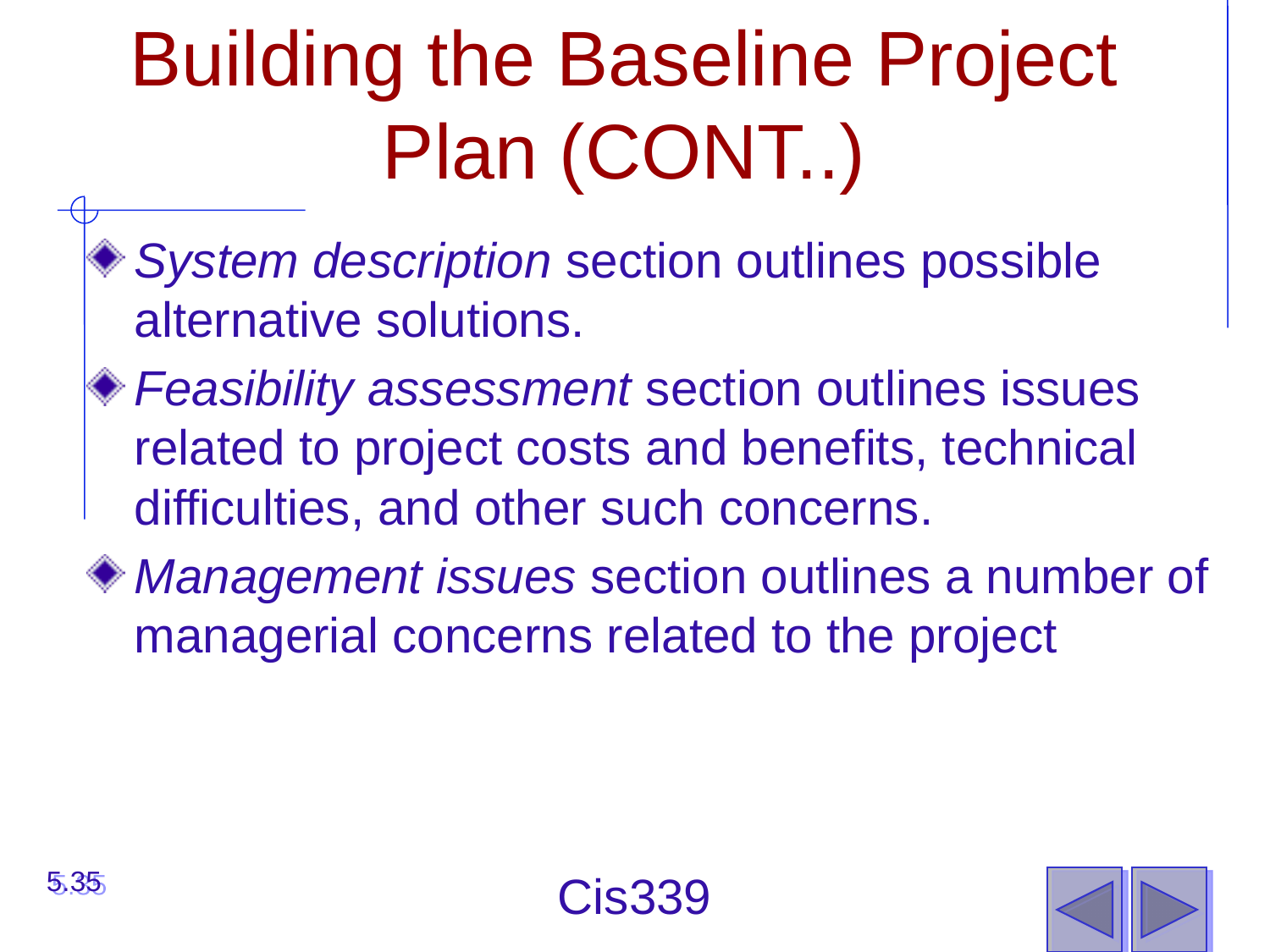

# Building the Baseline Project Plan (CONT..)
System description section outlines possible alternative solutions.
Feasibility assessment section outlines issues related to project costs and benefits, technical difficulties, and other such concerns.
Management issues section outlines a number of managerial concerns related to the project
5.35
Cis339